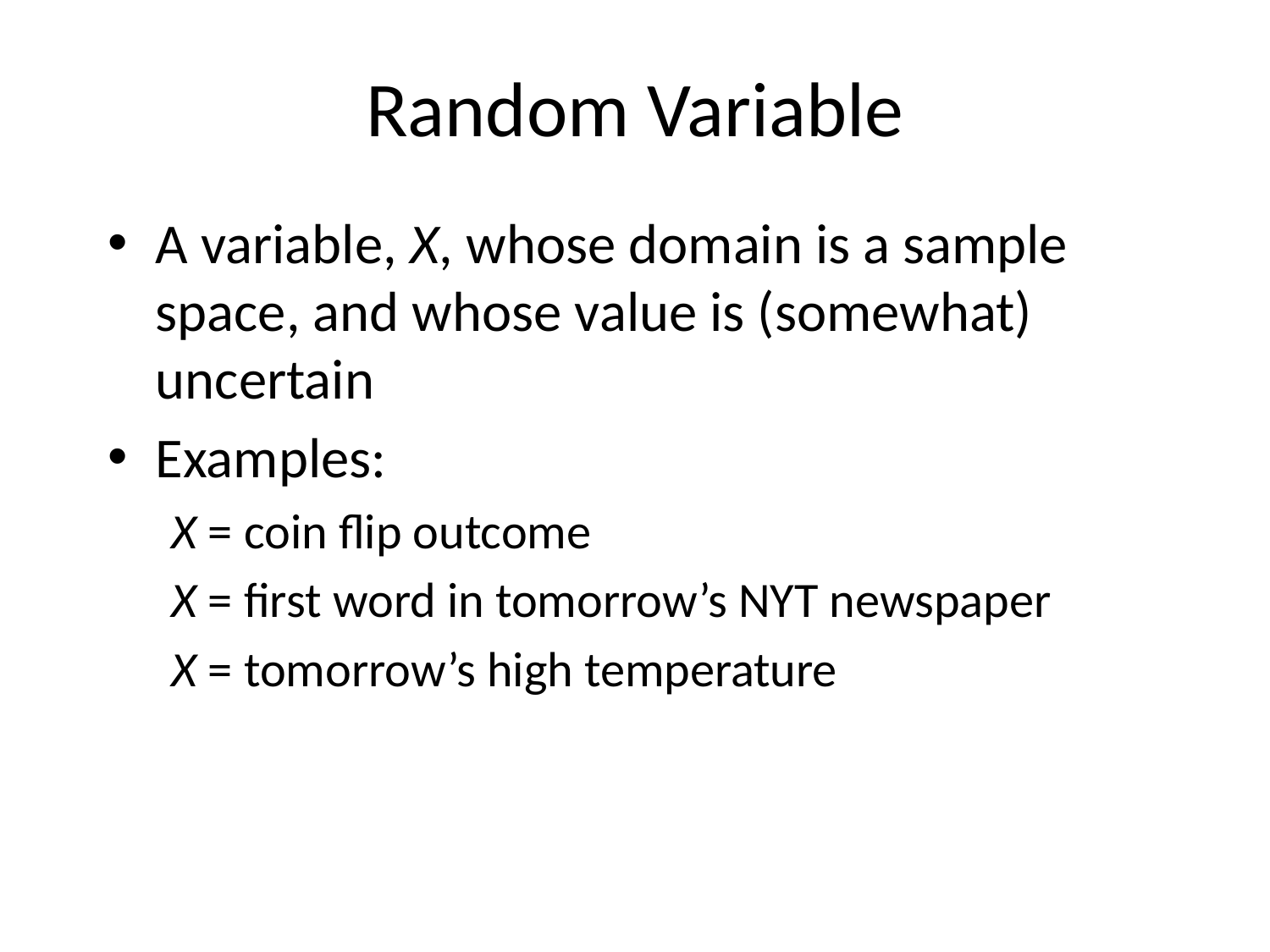

# Random Variable
A variable, X, whose domain is a sample space, and whose value is (somewhat) uncertain
Examples:
X = coin flip outcome
X = first word in tomorrow’s NYT newspaper
X = tomorrow’s high temperature